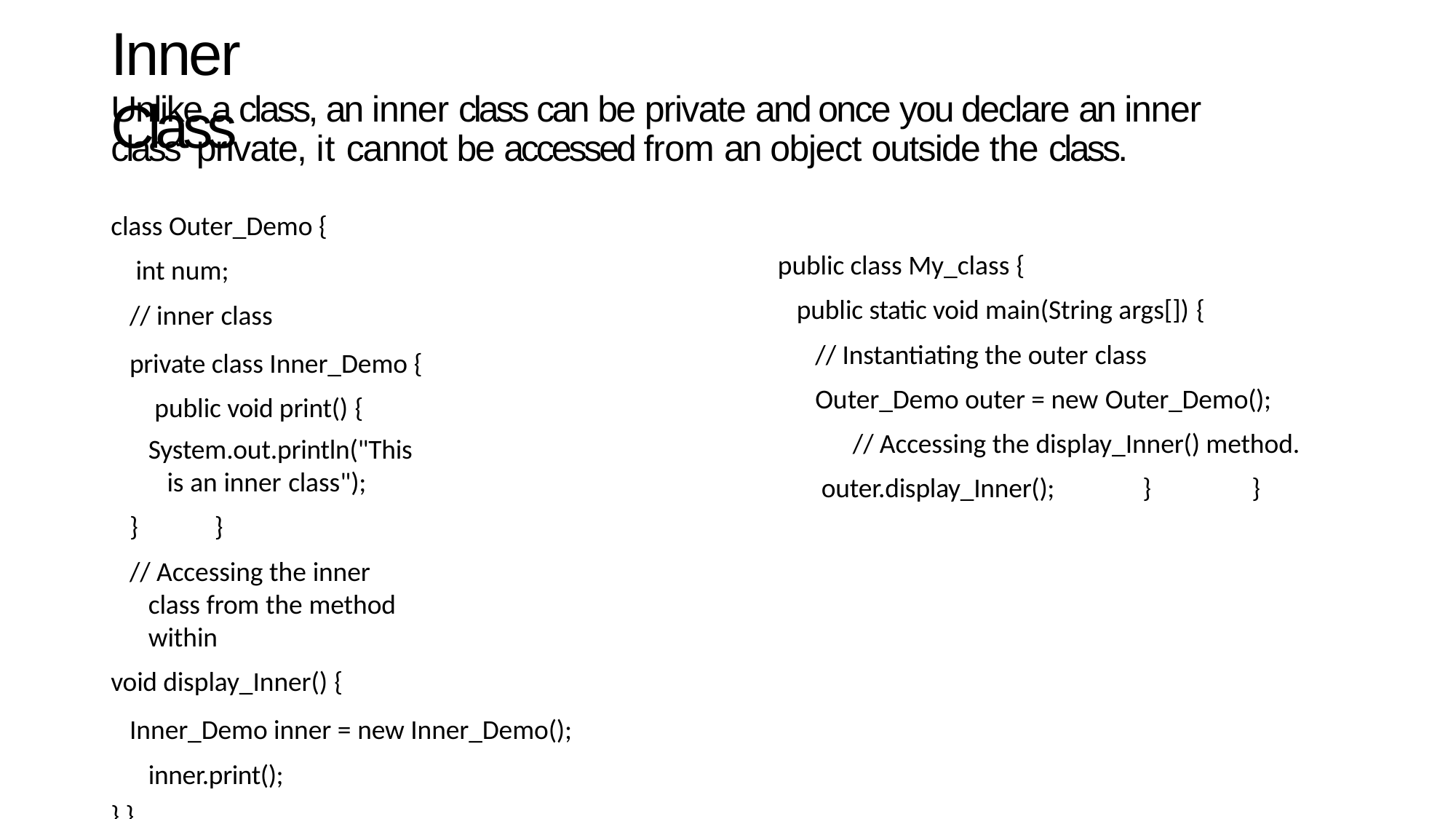

# Inner Class
Unlike a class, an inner class can be private and once you declare an inner class  private, it cannot be accessed from an object outside the class.
class Outer_Demo {  int num;
// inner class
private class Inner_Demo {  public void print() {
System.out.println("This is an inner class");
}	}
// Accessing the inner class from the method within
void display_Inner() {
Inner_Demo inner = new Inner_Demo();  inner.print();
} }
public class My_class {
public static void main(String args[]) {
// Instantiating the outer class
Outer_Demo outer = new Outer_Demo();
// Accessing the display_Inner() method.  outer.display_Inner();	}	}